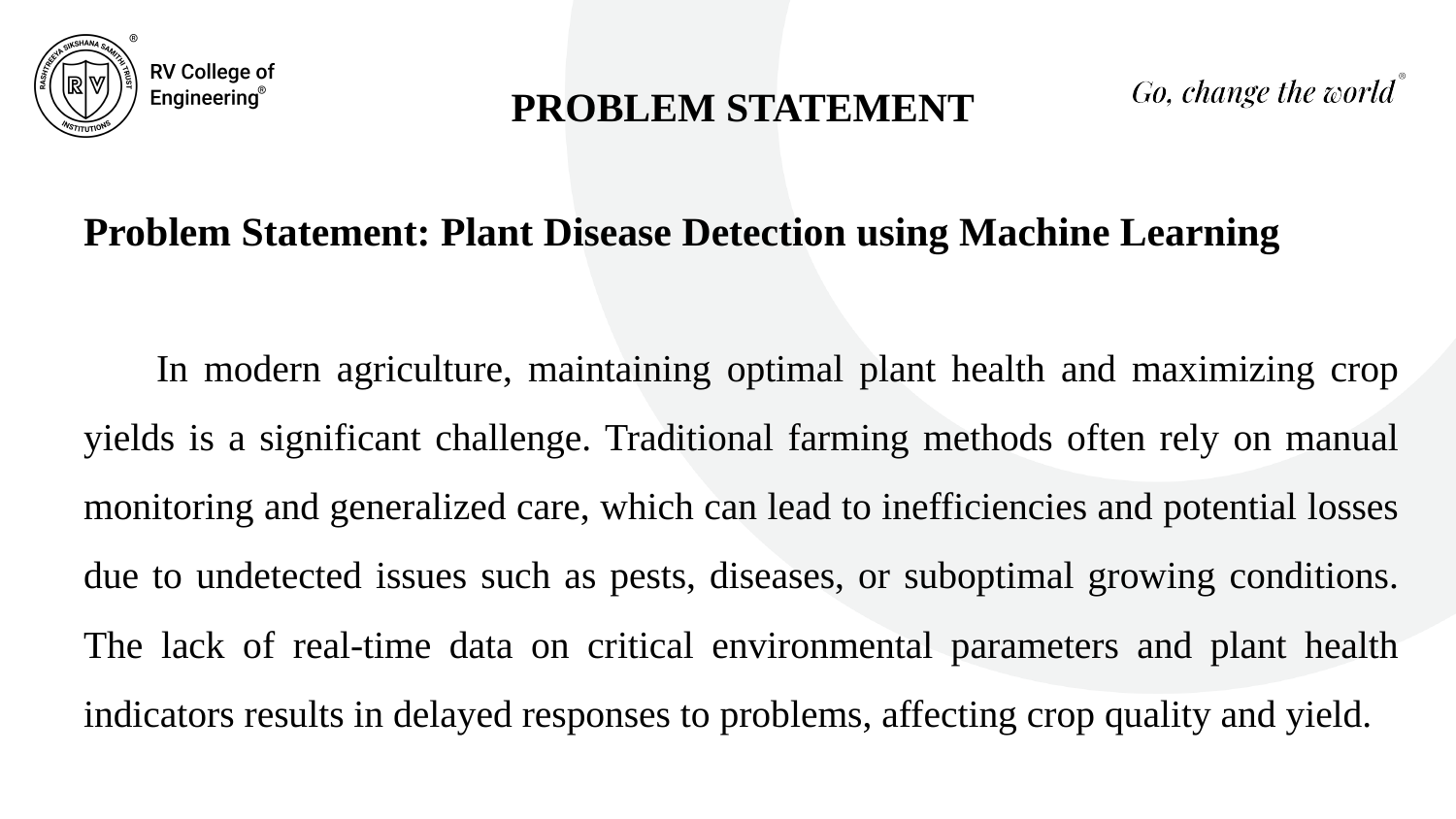

PROBLEM STATEMENT

Problem Statement: Plant Disease Detection using Machine Learning

In modern agriculture, maintaining optimal plant health and maximizing crop yields is a significant challenge. Traditional farming methods often rely on manual monitoring and generalized care, which can lead to inefficiencies and potential losses due to undetected issues such as pests, diseases, or suboptimal growing conditions. The lack of real-time data on critical environmental parameters and plant health indicators results in delayed responses to problems, affecting crop quality and yield.